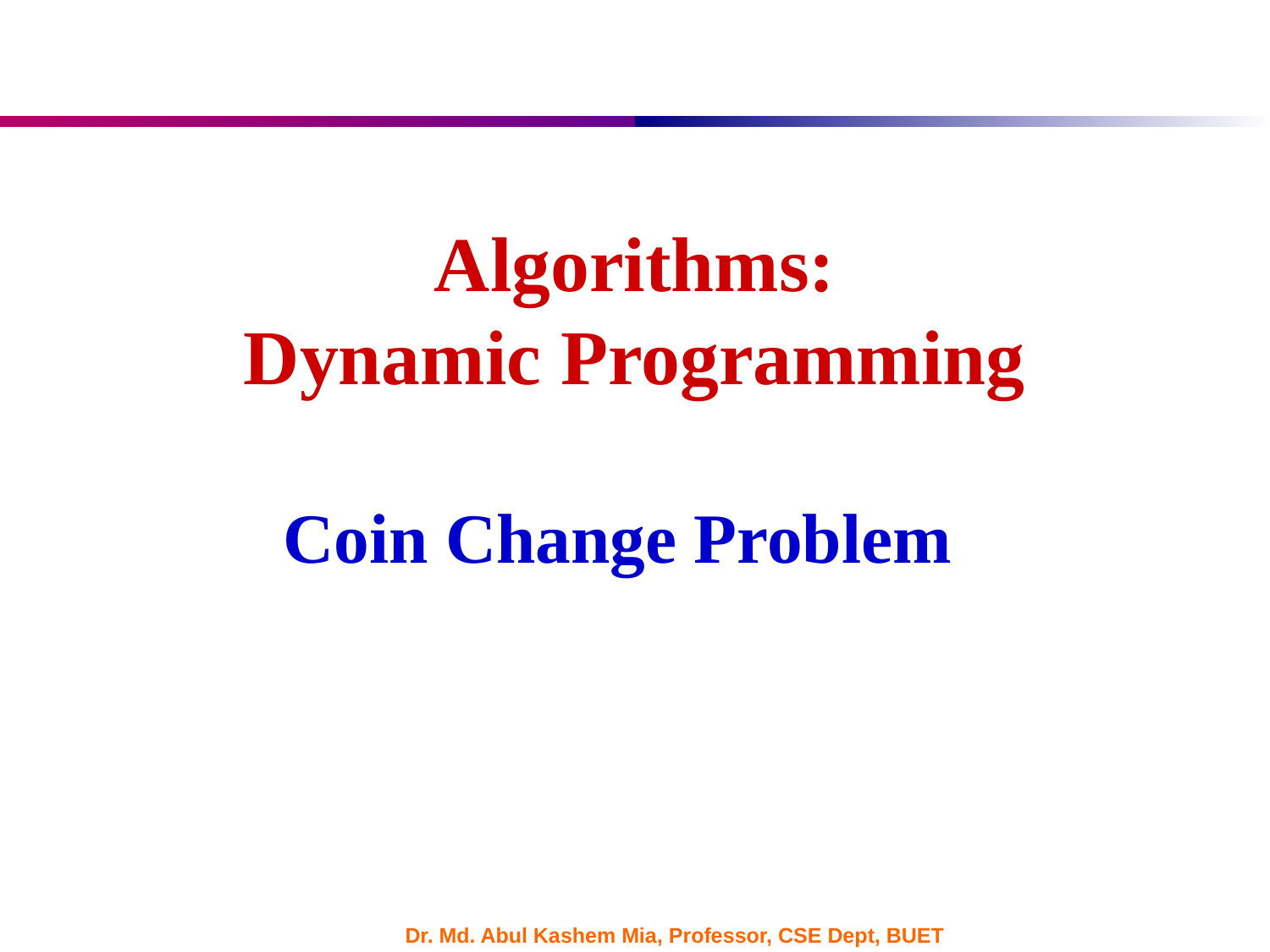

# Algorithms: Dynamic Programming
Coin Change Problem